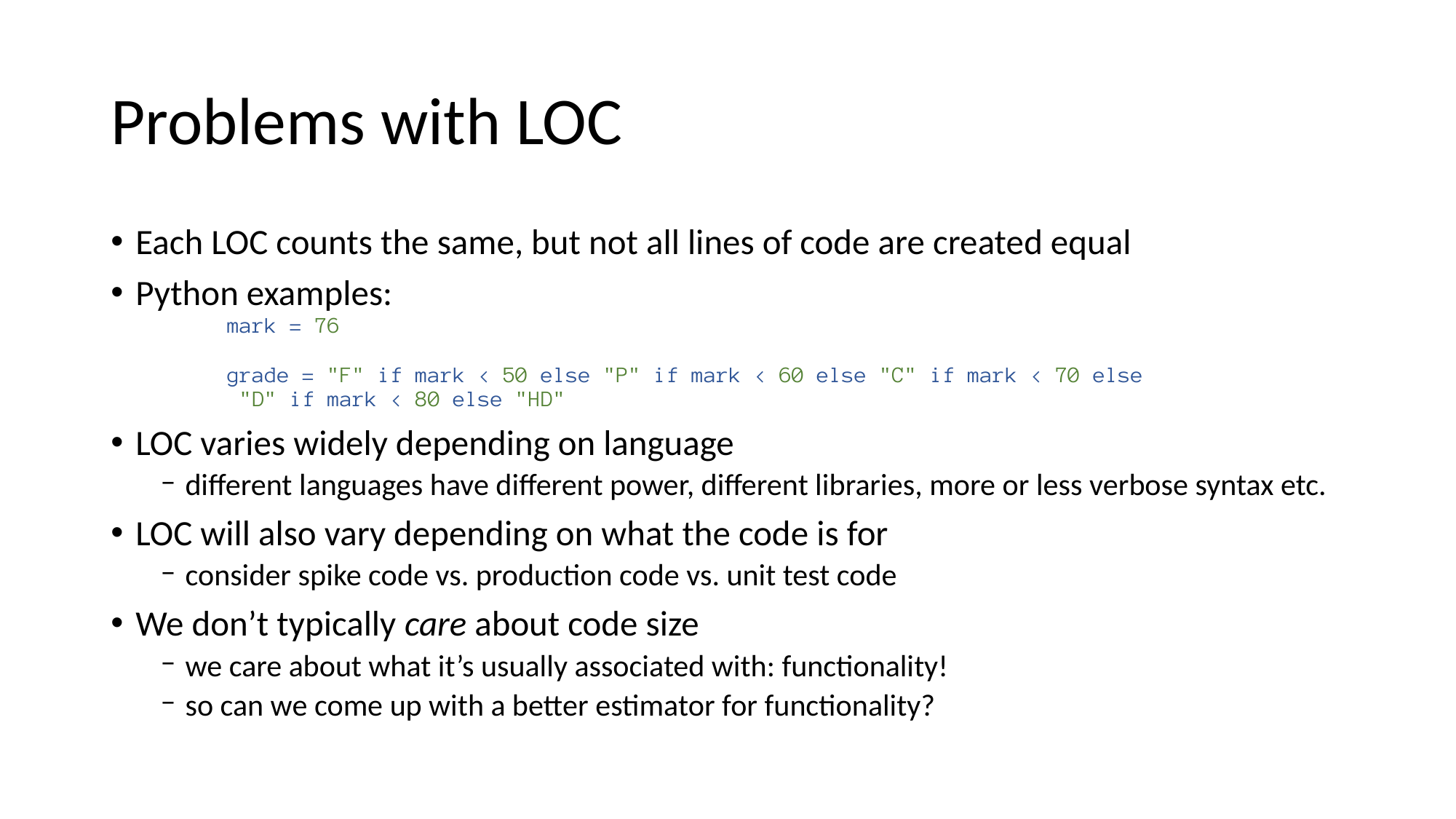

# Problems with LOC
Each LOC counts the same, but not all lines of code are created equal
Python examples:
	mark = 76
	grade = "F" if mark < 50 else "P" if mark < 60 else "C" if mark < 70 else
		 "D" if mark < 80 else "HD"
LOC varies widely depending on language
different languages have different power, different libraries, more or less verbose syntax etc.
LOC will also vary depending on what the code is for
consider spike code vs. production code vs. unit test code
We don’t typically care about code size
we care about what it’s usually associated with: functionality!
so can we come up with a better estimator for functionality?